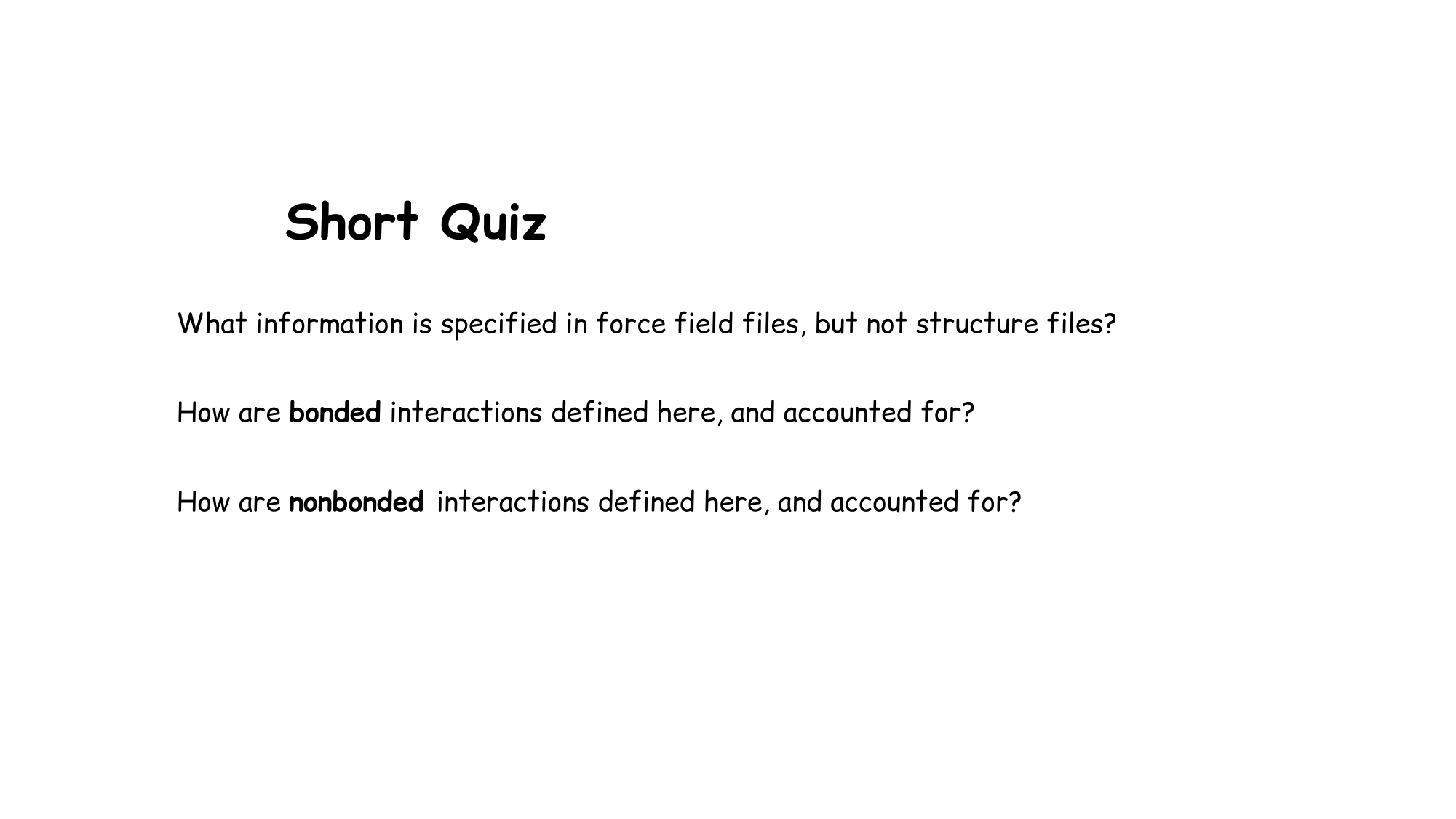

Short Quiz

	What information is specified in force field files, but not structure files?

	How are bonded interactions defined here, and accounted for?

	How are nonbonded interactions defined here, and accounted for?